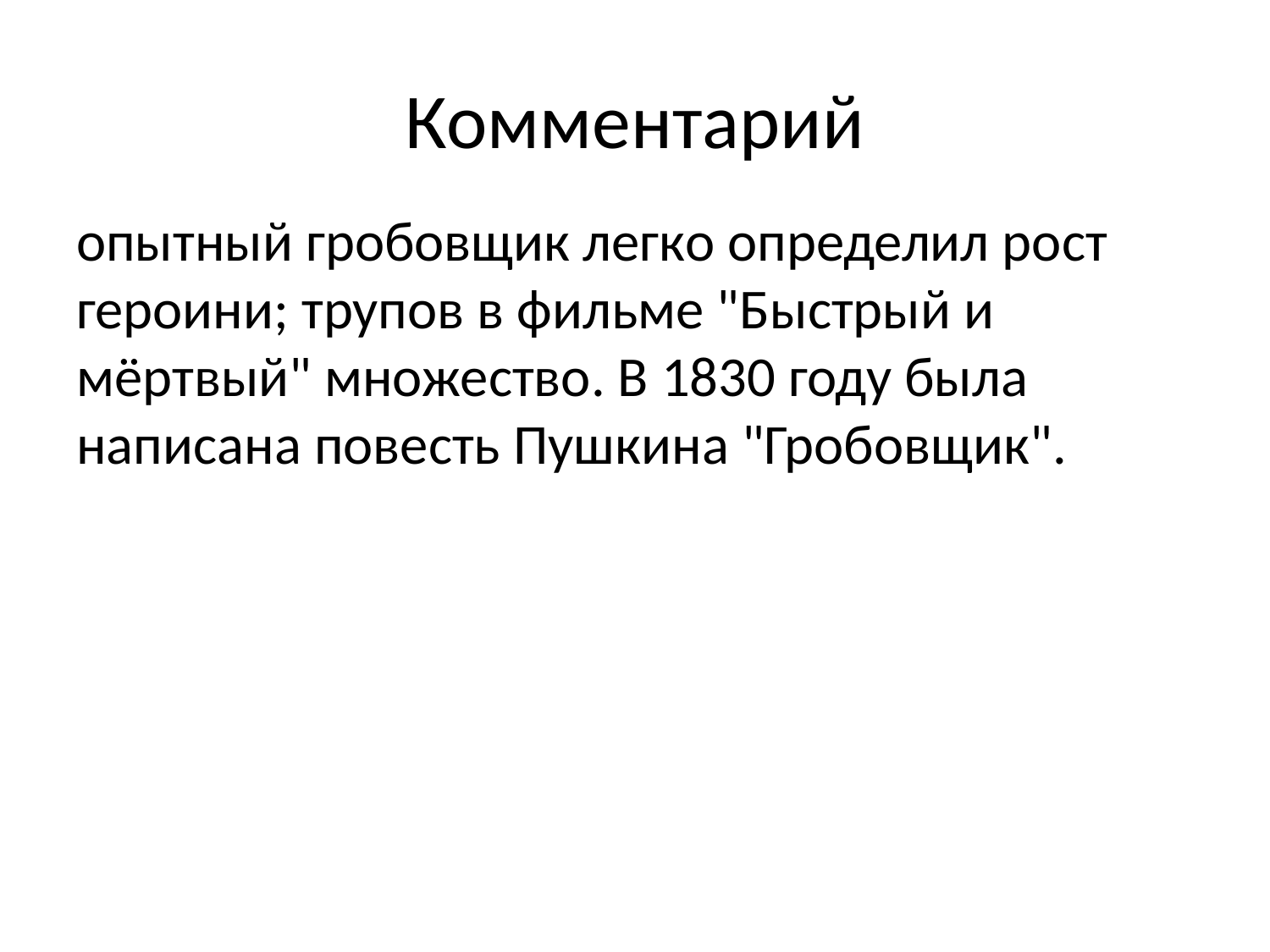

# Комментарий
опытный гробовщик легко определил рост героини; трупов в фильме "Быстрый и мёртвый" множество. В 1830 году была написана повесть Пушкина "Гробовщик".